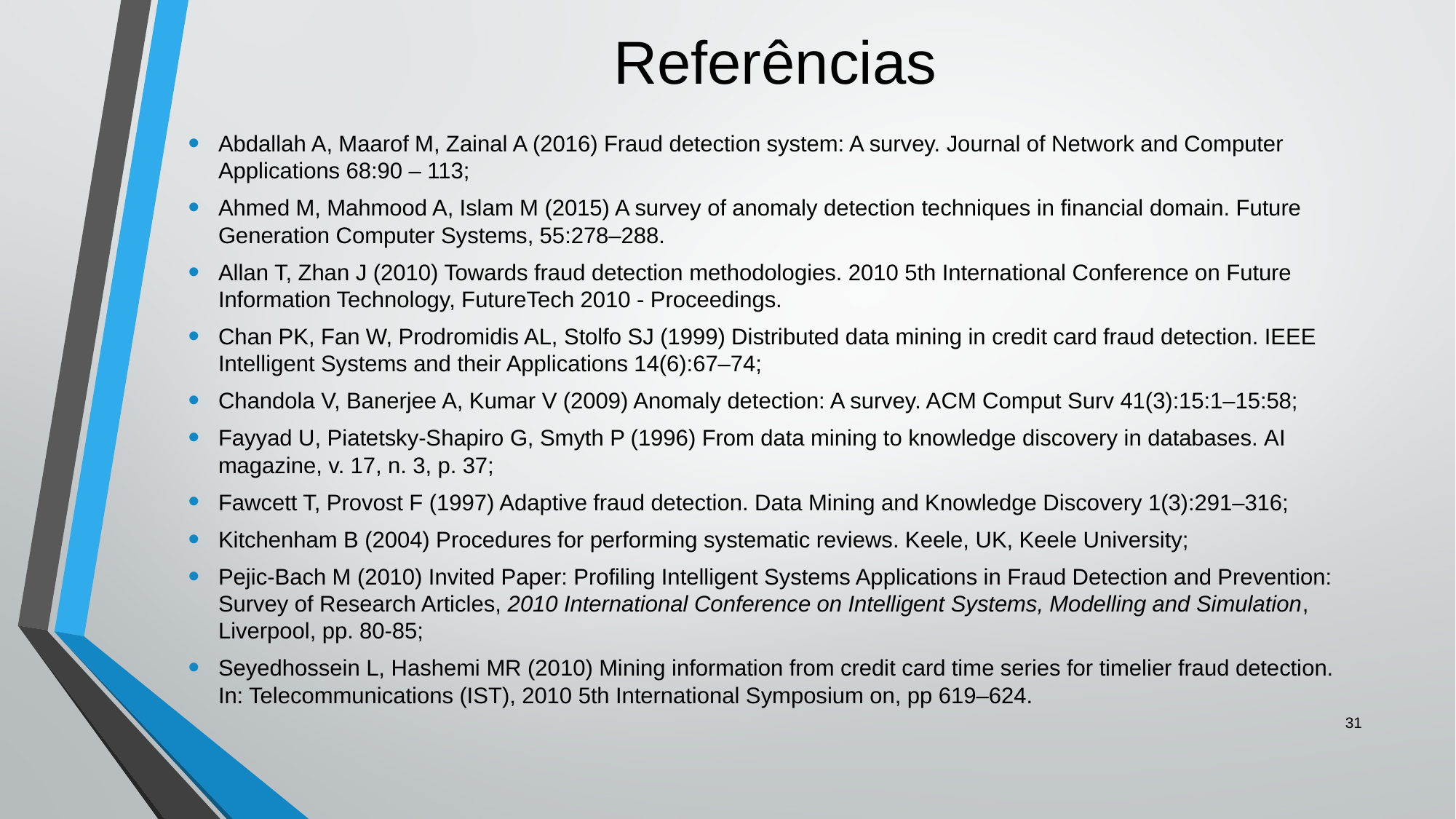

# Referências
Abdallah A, Maarof M, Zainal A (2016) Fraud detection system: A survey. Journal of Network and Computer Applications 68:90 – 113;
Ahmed M, Mahmood A, Islam M (2015) A survey of anomaly detection techniques in financial domain. Future Generation Computer Systems, 55:278–288.
Allan T, Zhan J (2010) Towards fraud detection methodologies. 2010 5th International Conference on Future Information Technology, FutureTech 2010 - Proceedings.
Chan PK, Fan W, Prodromidis AL, Stolfo SJ (1999) Distributed data mining in credit card fraud detection. IEEE Intelligent Systems and their Applications 14(6):67–74;
Chandola V, Banerjee A, Kumar V (2009) Anomaly detection: A survey. ACM Comput Surv 41(3):15:1–15:58;
Fayyad U, Piatetsky-Shapiro G, Smyth P (1996) From data mining to knowledge discovery in databases. AI magazine, v. 17, n. 3, p. 37;
Fawcett T, Provost F (1997) Adaptive fraud detection. Data Mining and Knowledge Discovery 1(3):291–316;
Kitchenham B (2004) Procedures for performing systematic reviews. Keele, UK, Keele University;
Pejic-Bach M (2010) Invited Paper: Profiling Intelligent Systems Applications in Fraud Detection and Prevention: Survey of Research Articles, 2010 International Conference on Intelligent Systems, Modelling and Simulation, Liverpool, pp. 80-85;
Seyedhossein L, Hashemi MR (2010) Mining information from credit card time series for timelier fraud detection. In: Telecommunications (IST), 2010 5th International Symposium on, pp 619–624.
31